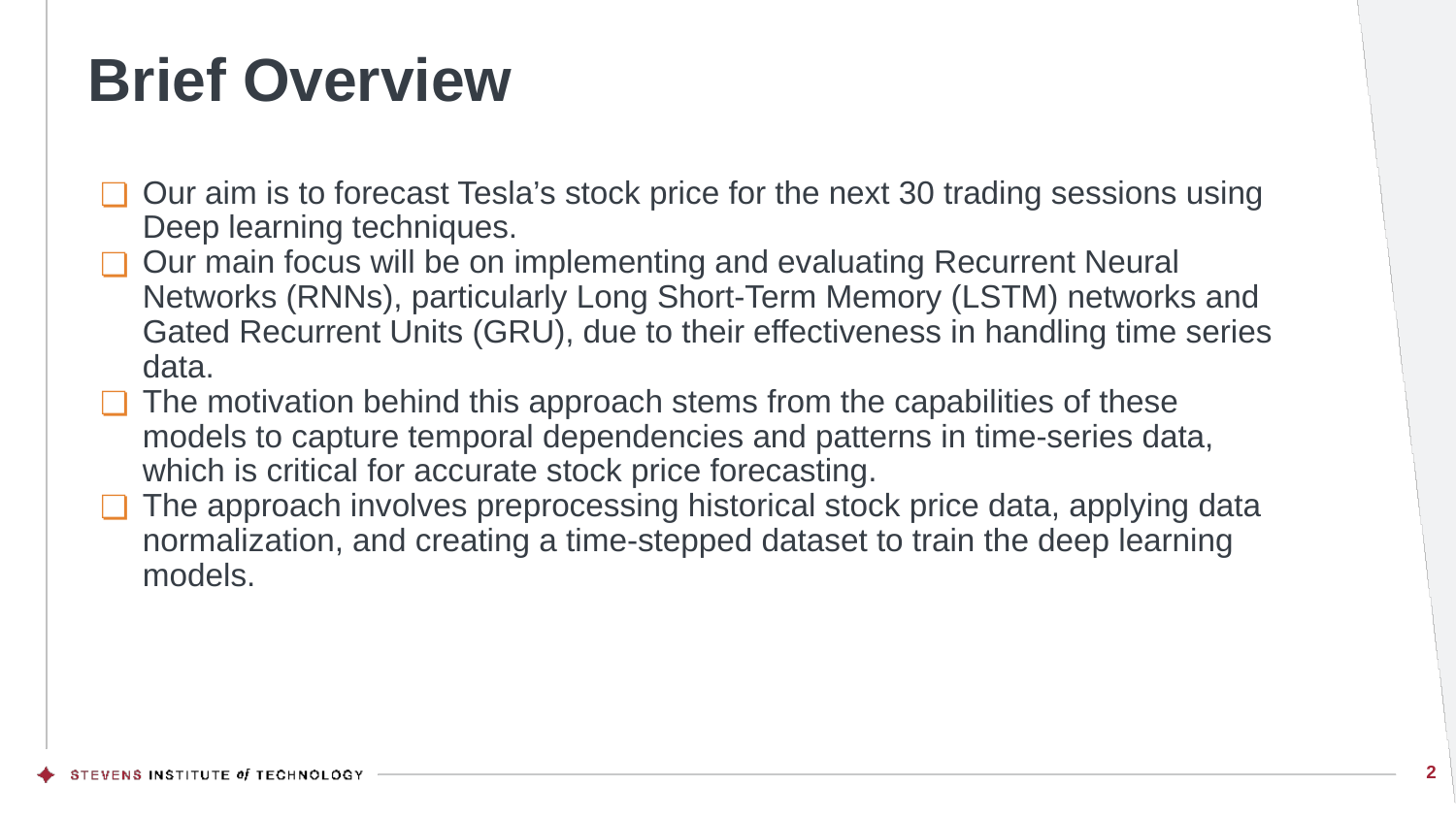

# Brief Overview
Our aim is to forecast Tesla’s stock price for the next 30 trading sessions using Deep learning techniques.
Our main focus will be on implementing and evaluating Recurrent Neural Networks (RNNs), particularly Long Short-Term Memory (LSTM) networks and Gated Recurrent Units (GRU), due to their effectiveness in handling time series data.
The motivation behind this approach stems from the capabilities of these models to capture temporal dependencies and patterns in time-series data, which is critical for accurate stock price forecasting.
The approach involves preprocessing historical stock price data, applying data normalization, and creating a time-stepped dataset to train the deep learning models.

2